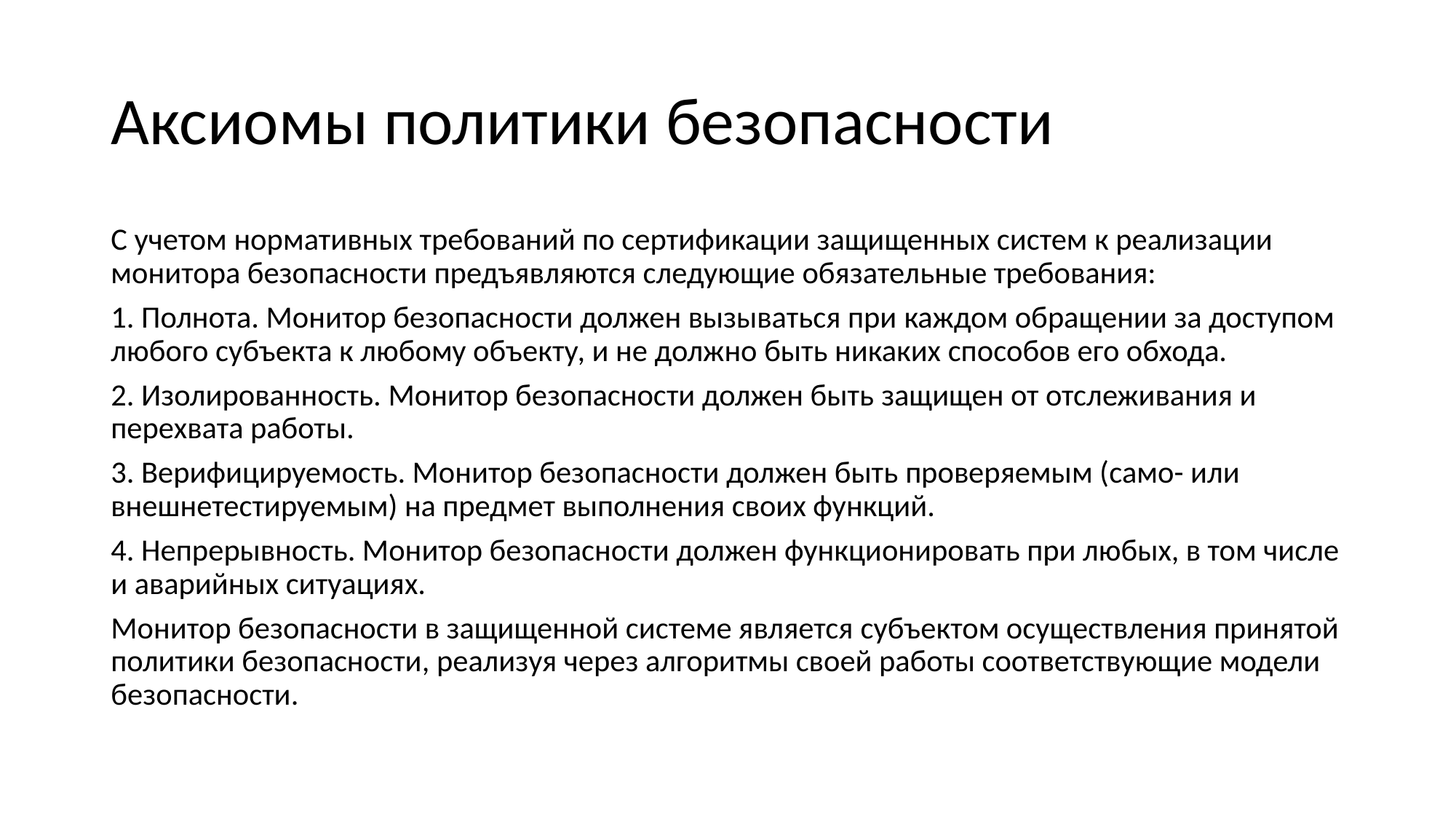

# Аксиомы политики безопасности
С учетом нормативных требований по сертификации защищенных систем к реализации монитора безопасности предъявляются следующие обязательные требования:
1. Полнота. Монитор безопасности должен вызываться при каждом обращении за доступом любого субъекта к любому объекту, и не должно быть никаких способов его обхода.
2. Изолированность. Монитор безопасности должен быть защищен от отслеживания и перехвата работы.
3. Верифицируемость. Монитор безопасности должен быть проверяемым (само- или внешнетестируемым) на предмет выполнения своих функций.
4. Непрерывность. Монитор безопасности должен функционировать при любых, в том числе и аварийных ситуациях.
Монитор безопасности в защищенной системе является субъектом осуществления принятой политики безопасности, реализуя через алгоритмы своей работы соответствующие модели безопасности.